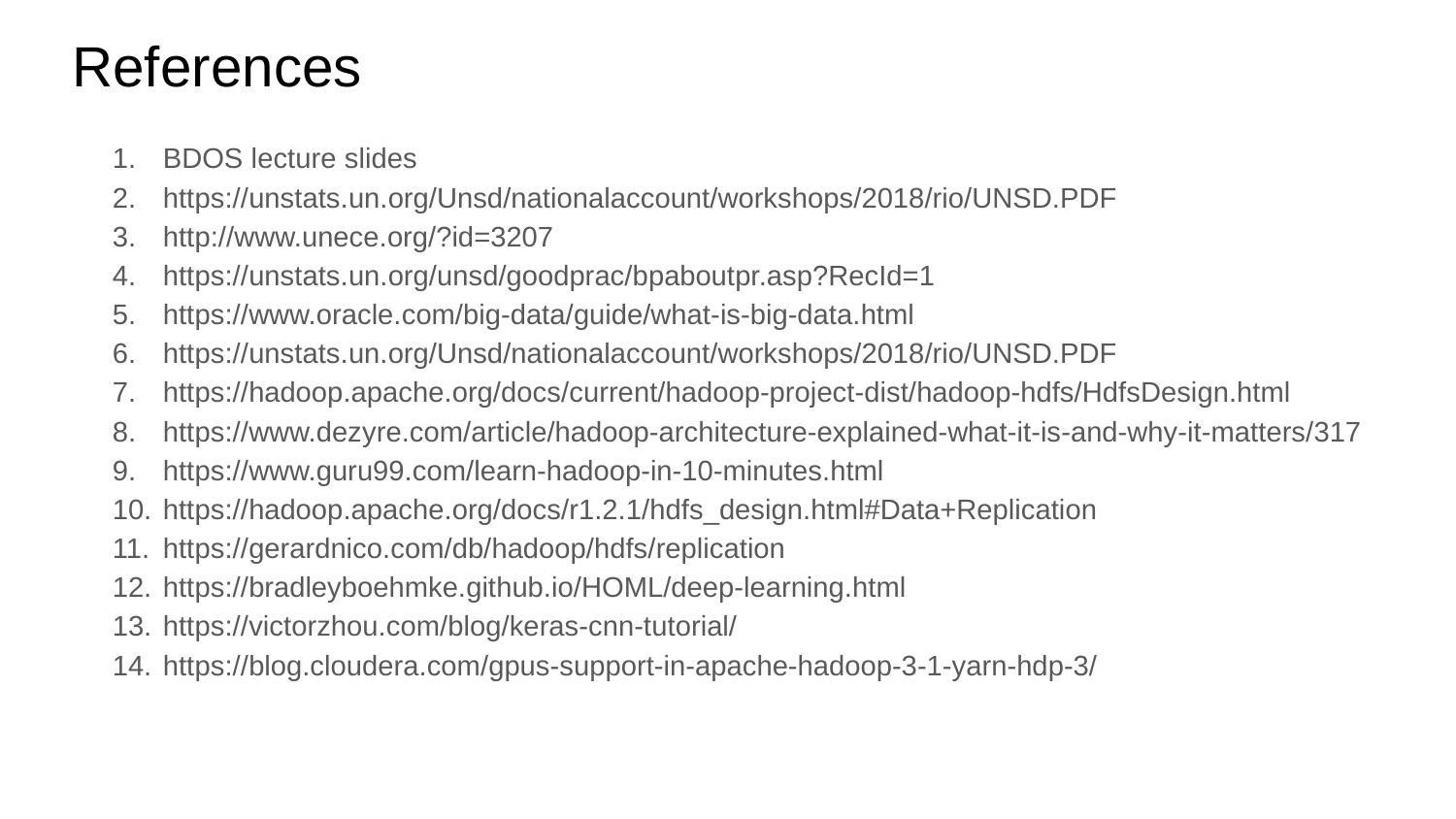

# References
BDOS lecture slides
https://unstats.un.org/Unsd/nationalaccount/workshops/2018/rio/UNSD.PDF
http://www.unece.org/?id=3207
https://unstats.un.org/unsd/goodprac/bpaboutpr.asp?RecId=1
https://www.oracle.com/big-data/guide/what-is-big-data.html
https://unstats.un.org/Unsd/nationalaccount/workshops/2018/rio/UNSD.PDF
https://hadoop.apache.org/docs/current/hadoop-project-dist/hadoop-hdfs/HdfsDesign.html
https://www.dezyre.com/article/hadoop-architecture-explained-what-it-is-and-why-it-matters/317
https://www.guru99.com/learn-hadoop-in-10-minutes.html
https://hadoop.apache.org/docs/r1.2.1/hdfs_design.html#Data+Replication
https://gerardnico.com/db/hadoop/hdfs/replication
https://bradleyboehmke.github.io/HOML/deep-learning.html
https://victorzhou.com/blog/keras-cnn-tutorial/
https://blog.cloudera.com/gpus-support-in-apache-hadoop-3-1-yarn-hdp-3/